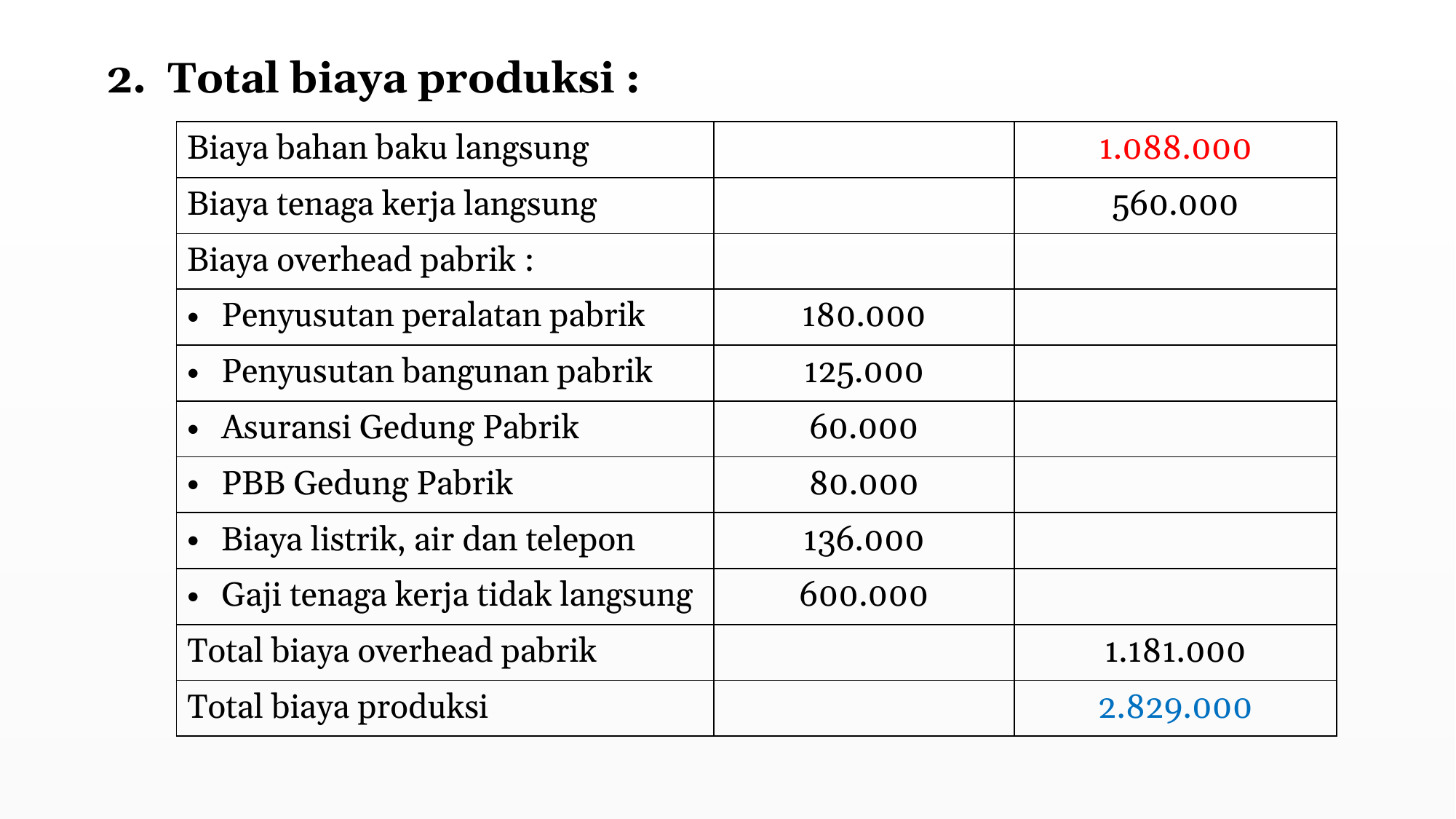

Total biaya produksi :

| Biaya bahan baku langsung |  | 1.088.000 |
| --- | --- | --- |
| Biaya tenaga kerja langsung |  | 560.000 |
| Biaya overhead pabrik : |  |  |
| Penyusutan peralatan pabrik | 180.000 |  |
| Penyusutan bangunan pabrik | 125.000 |  |
| Asuransi Gedung Pabrik | 60.000 |  |
| PBB Gedung Pabrik | 80.000 |  |
| Biaya listrik, air dan telepon | 136.000 |  |
| Gaji tenaga kerja tidak langsung | 600.000 |  |
| Total biaya overhead pabrik |  | 1.181.000 |
| Total biaya produksi |  | 2.829.000 |